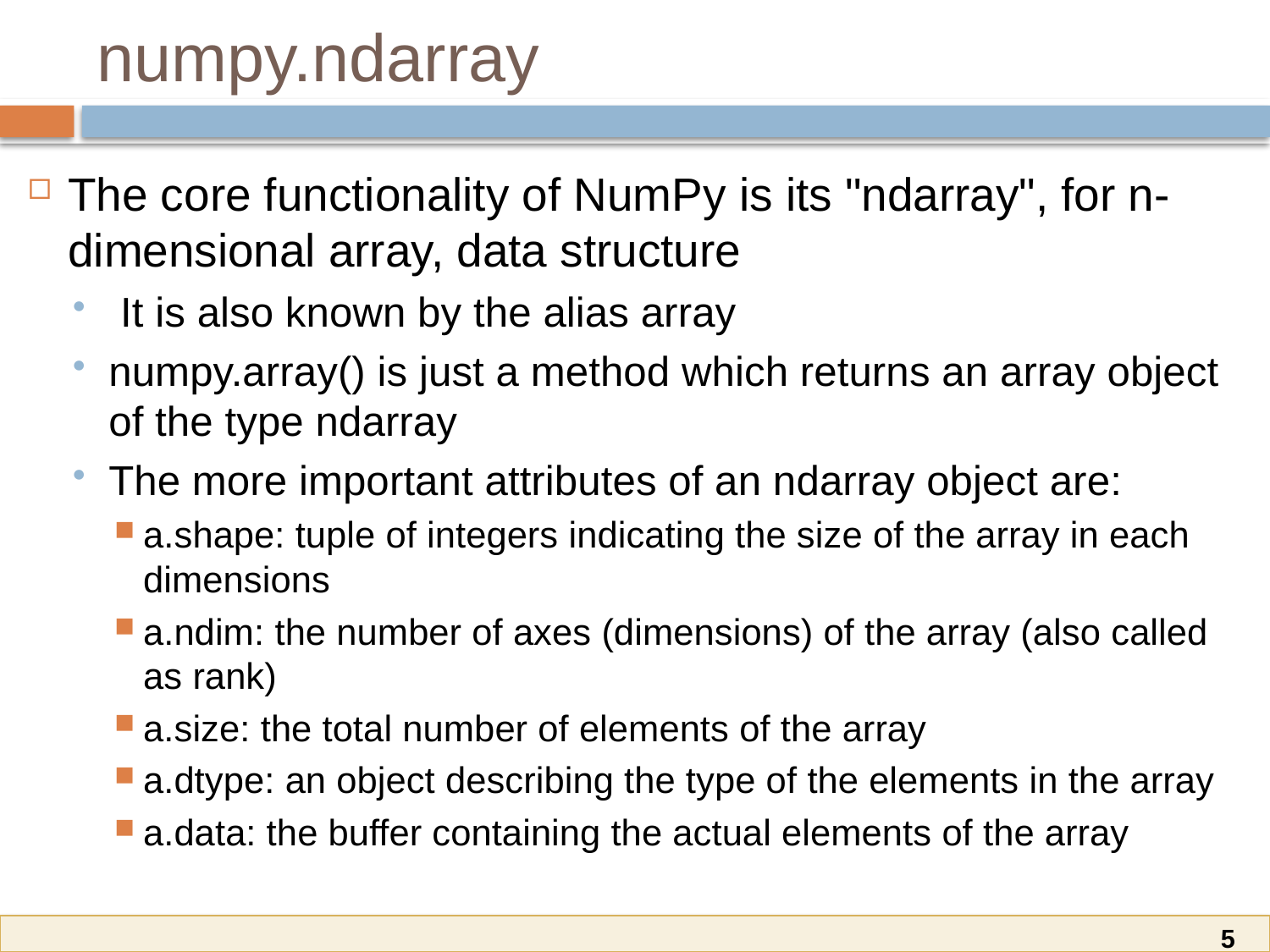

# numpy.ndarray
The core functionality of NumPy is its "ndarray", for n-dimensional array, data structure
 It is also known by the alias array
numpy.array() is just a method which returns an array object of the type ndarray
The more important attributes of an ndarray object are:
a.shape: tuple of integers indicating the size of the array in each dimensions
a.ndim: the number of axes (dimensions) of the array (also called as rank)
a.size: the total number of elements of the array
a.dtype: an object describing the type of the elements in the array
a.data: the buffer containing the actual elements of the array

5